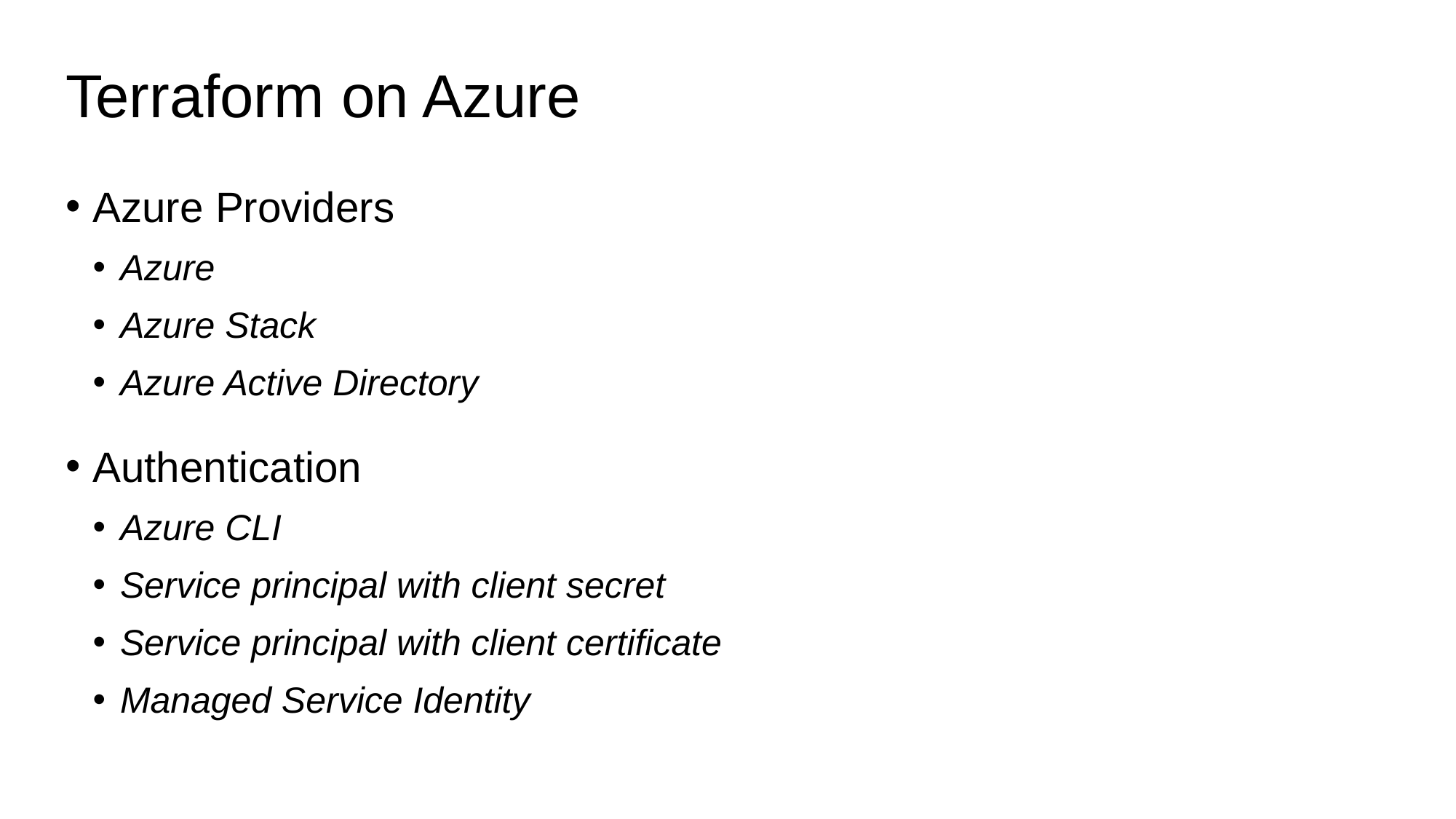

# Terraform on Azure
Azure Providers
Azure
Azure Stack
Azure Active Directory
Authentication
Azure CLI
Service principal with client secret
Service principal with client certificate
Managed Service Identity